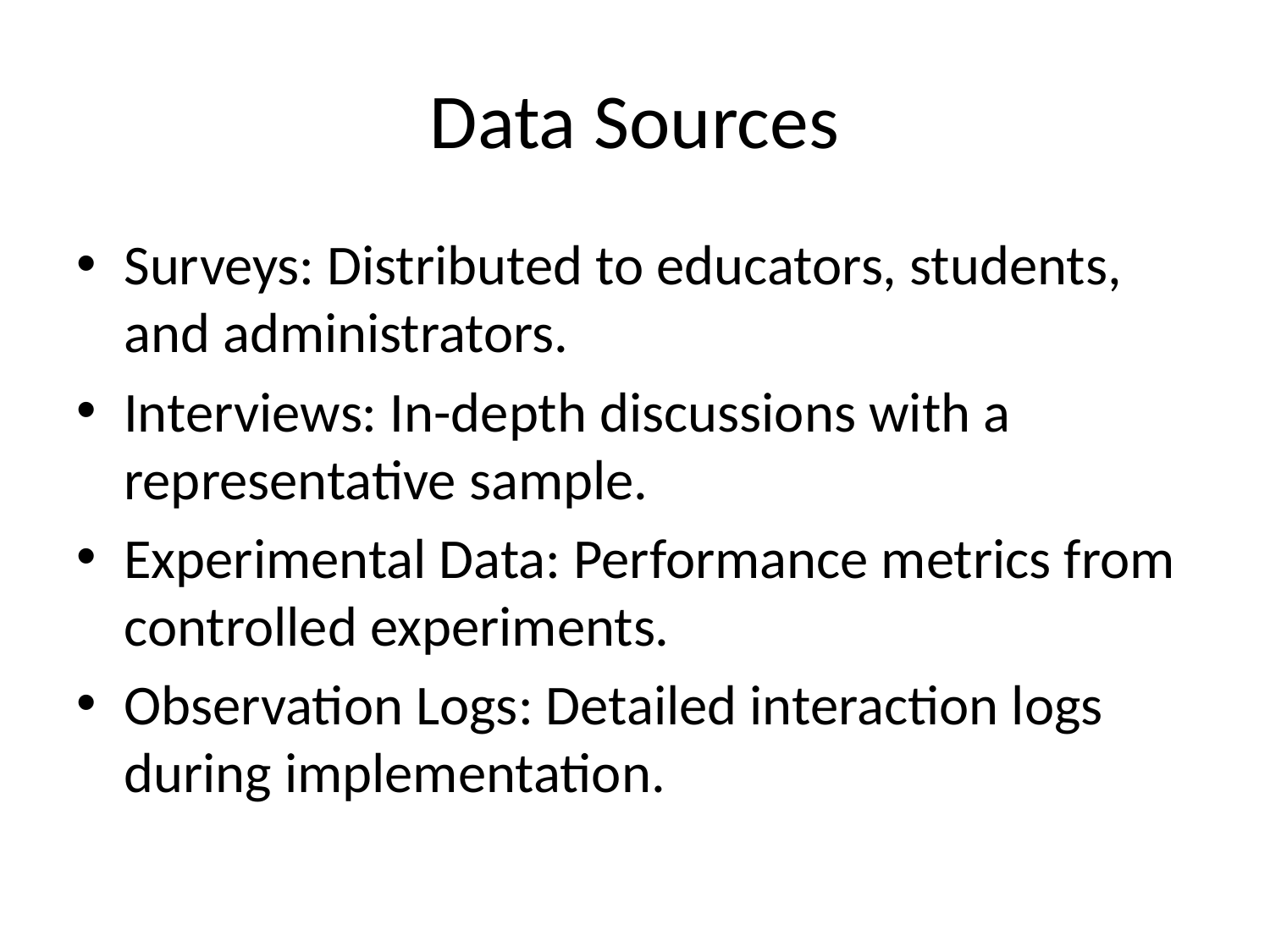

# Data Sources
Surveys: Distributed to educators, students, and administrators.
Interviews: In-depth discussions with a representative sample.
Experimental Data: Performance metrics from controlled experiments.
Observation Logs: Detailed interaction logs during implementation.